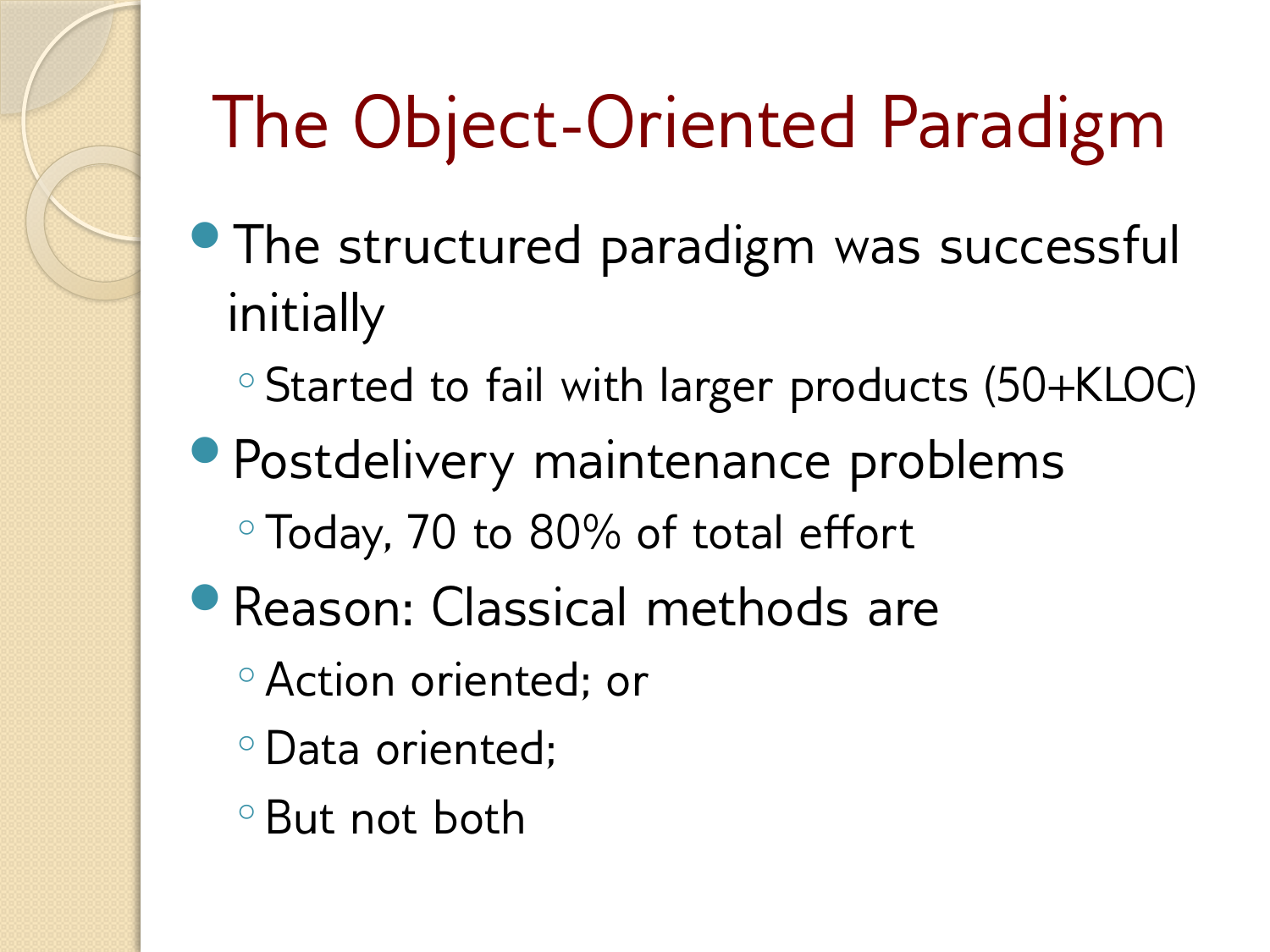

# The Object-Oriented Paradigm
The structured paradigm was successful initially
Started to fail with larger products (50+KLOC)
Postdelivery maintenance problems
Today, 70 to 80% of total effort
Reason: Classical methods are
Action oriented; or
Data oriented;
But not both